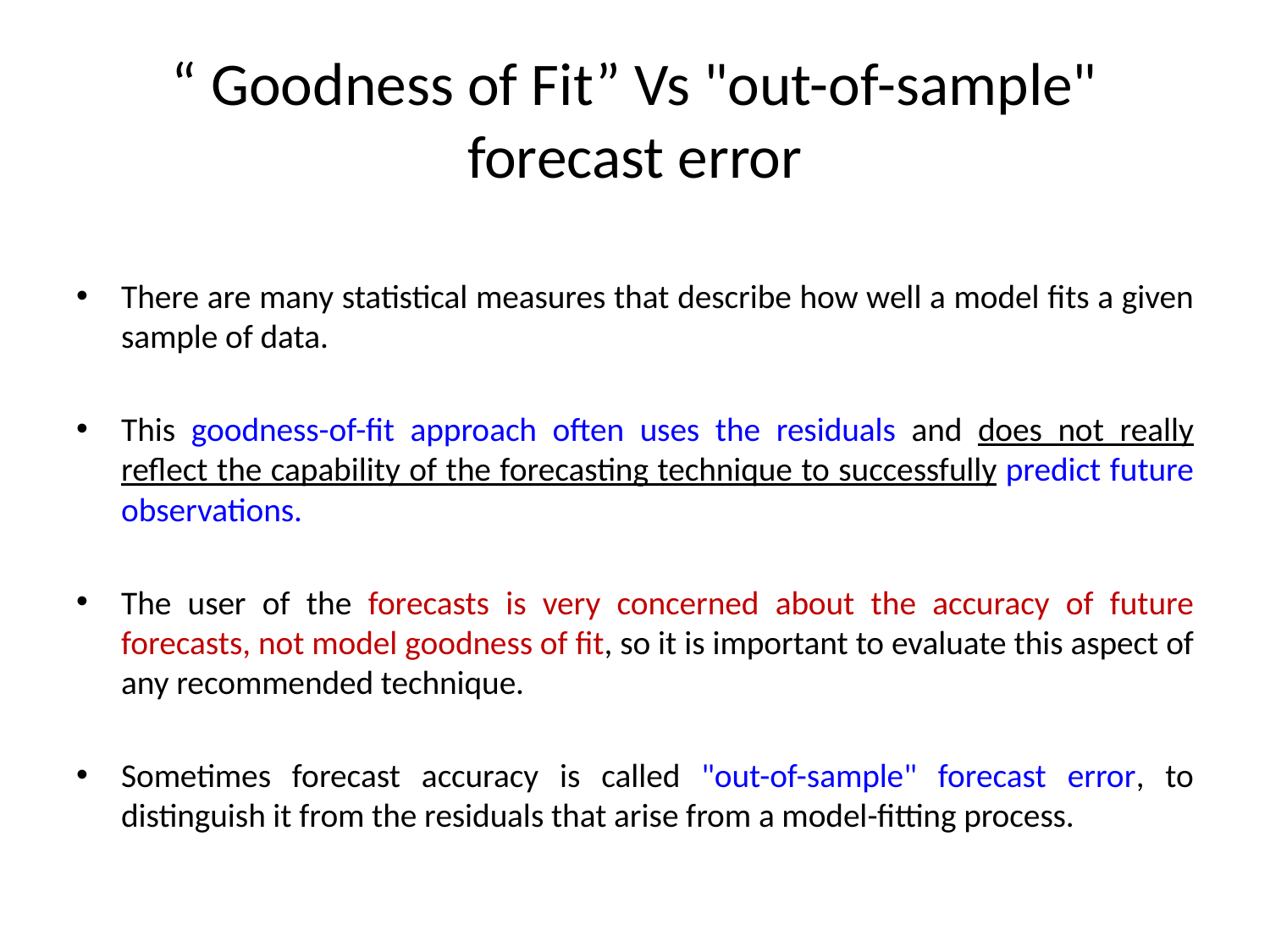

# “ Goodness of Fit” Vs "out-of-sample" forecast error

There are many statistical measures that describe how well a model fits a given sample of data.

This goodness-of-fit approach often uses the residuals and does not really reflect the capability of the forecasting technique to successfully predict future observations.

The user of the forecasts is very concerned about the accuracy of future forecasts, not model goodness of fit, so it is important to evaluate this aspect of any recommended technique.

Sometimes forecast accuracy is called "out-of-sample" forecast error, to distinguish it from the residuals that arise from a model-fitting process.